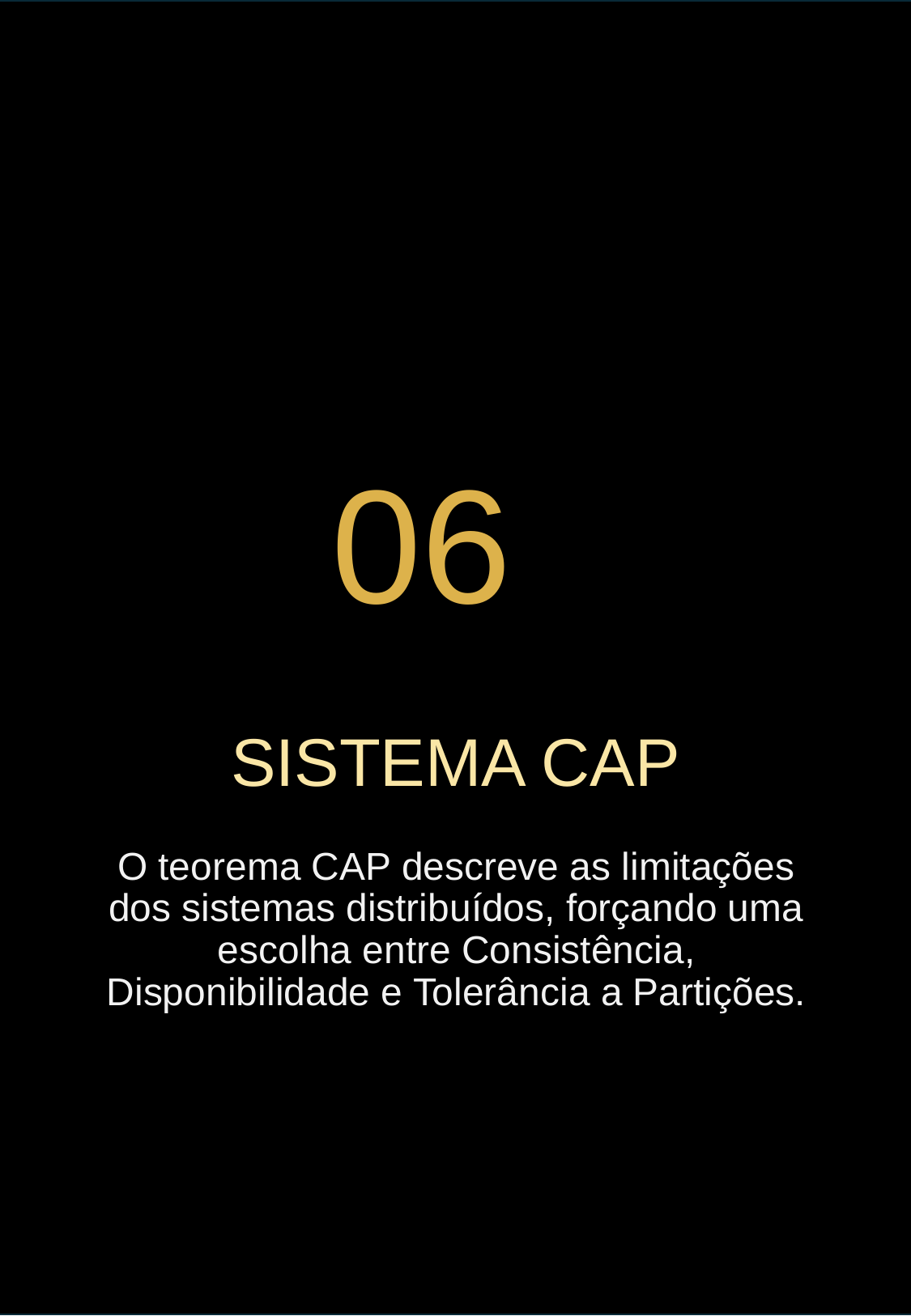

06
# SISTEMA CAP
O teorema CAP descreve as limitações dos sistemas distribuídos, forçando uma escolha entre Consistência, Disponibilidade e Tolerância a Partições.